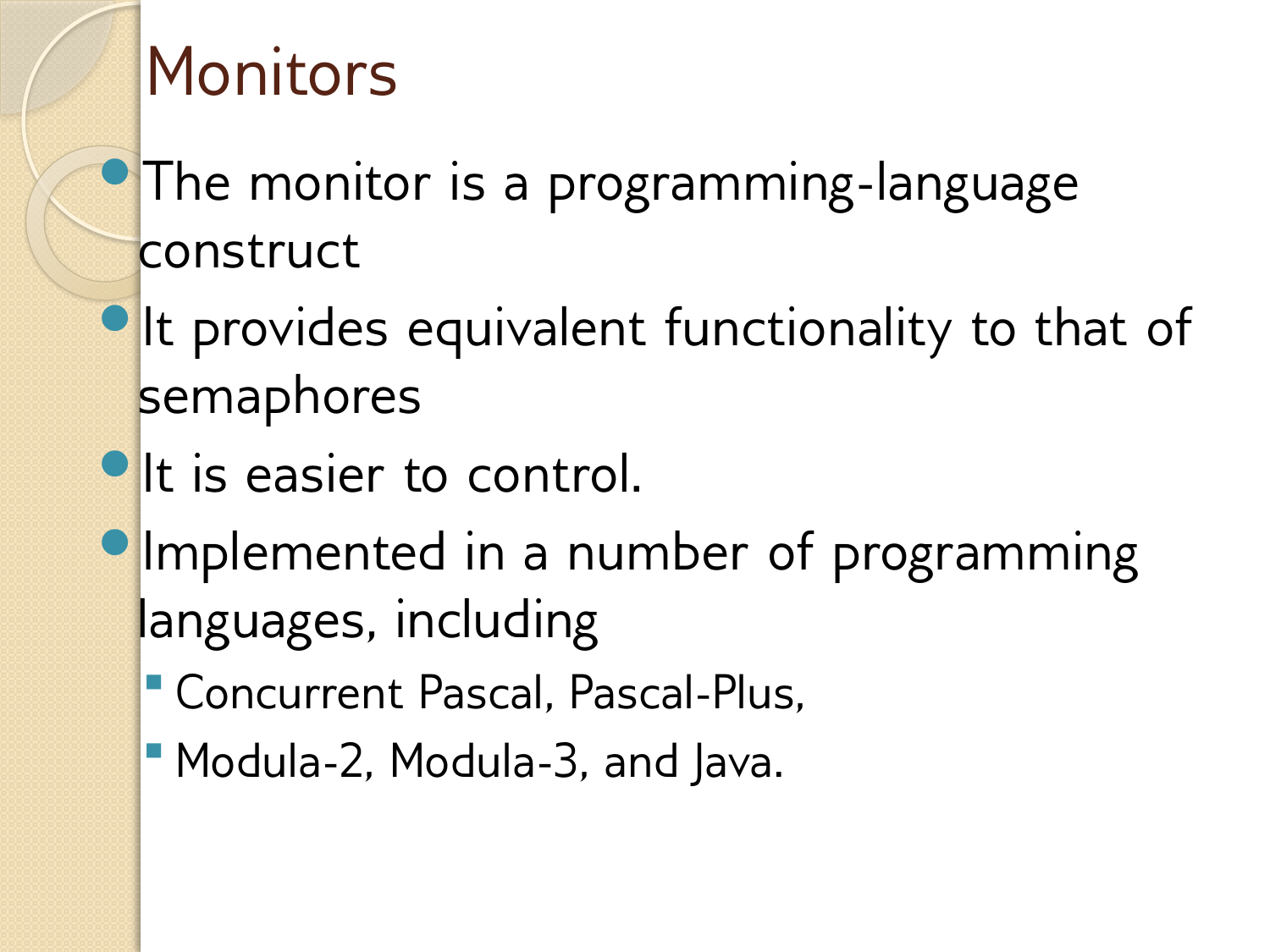

# Monitors
The monitor is a programming-language construct
It provides equivalent functionality to that of semaphores
It is easier to control.
Implemented in a number of programming languages, including
Concurrent Pascal, Pascal-Plus,
Modula-2, Modula-3, and Java.